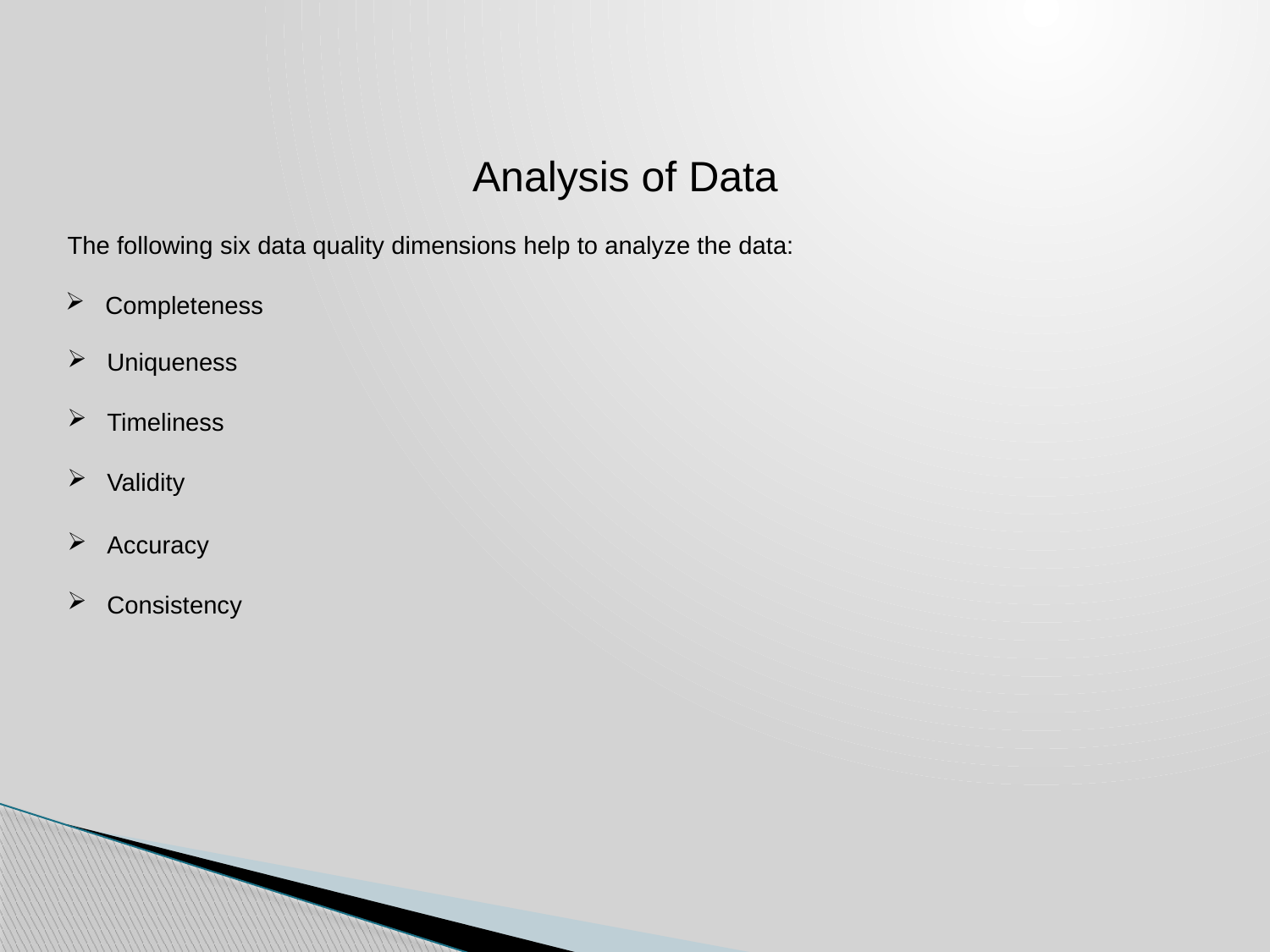

Analysis of Data
The following six data quality dimensions help to analyze the data:
Completeness
Uniqueness
Timeliness
Validity
Accuracy
Consistency